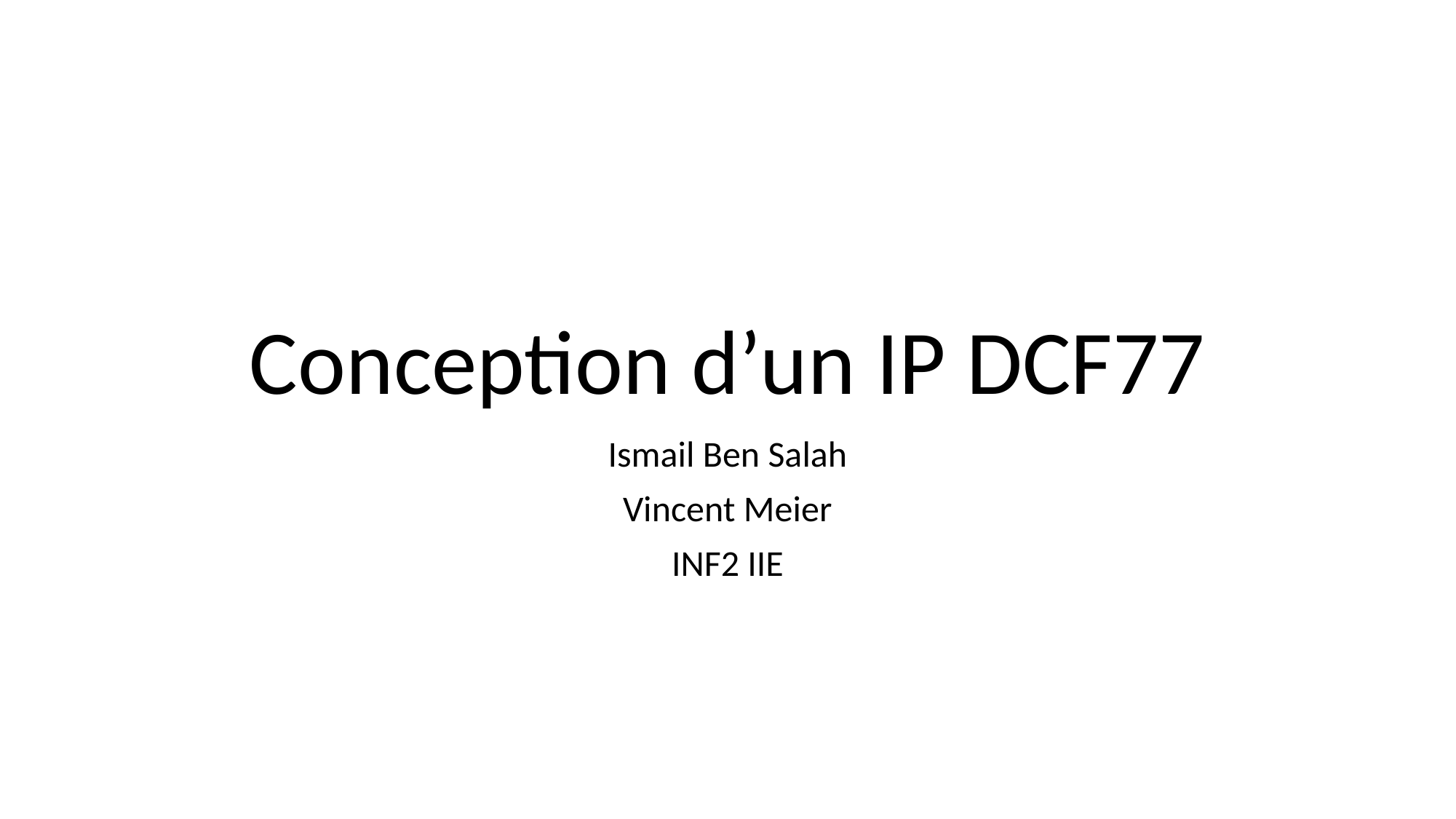

# Conception d’un IP DCF77
Ismail Ben Salah
Vincent Meier
INF2 IIE